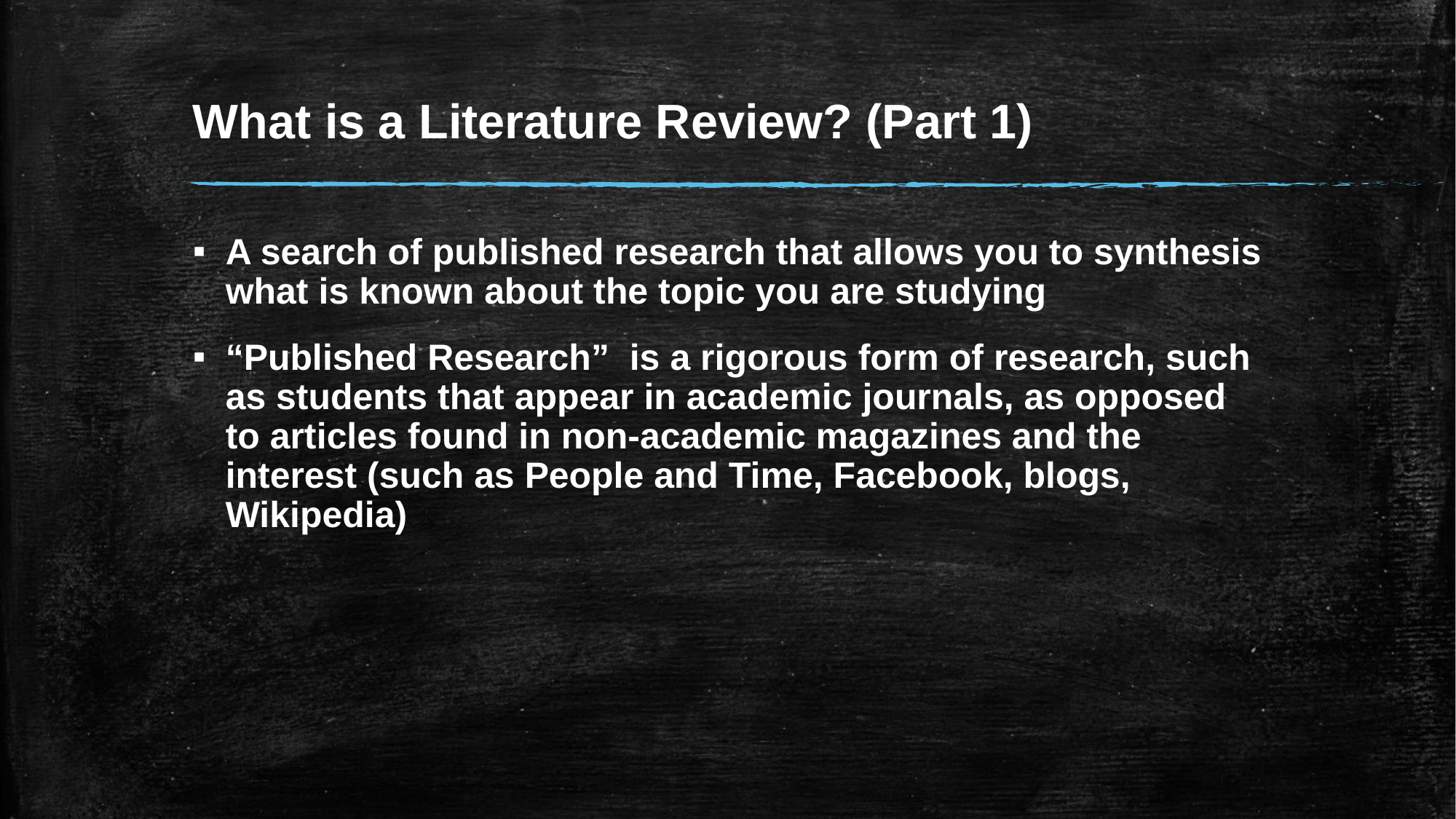

# What is a Literature Review? (Part 1)
A search of published research that allows you to synthesis what is known about the topic you are studying
“Published Research”  is a rigorous form of research, such as students that appear in academic journals, as opposed to articles found in non-academic magazines and the interest (such as People and Time, Facebook, blogs, Wikipedia)